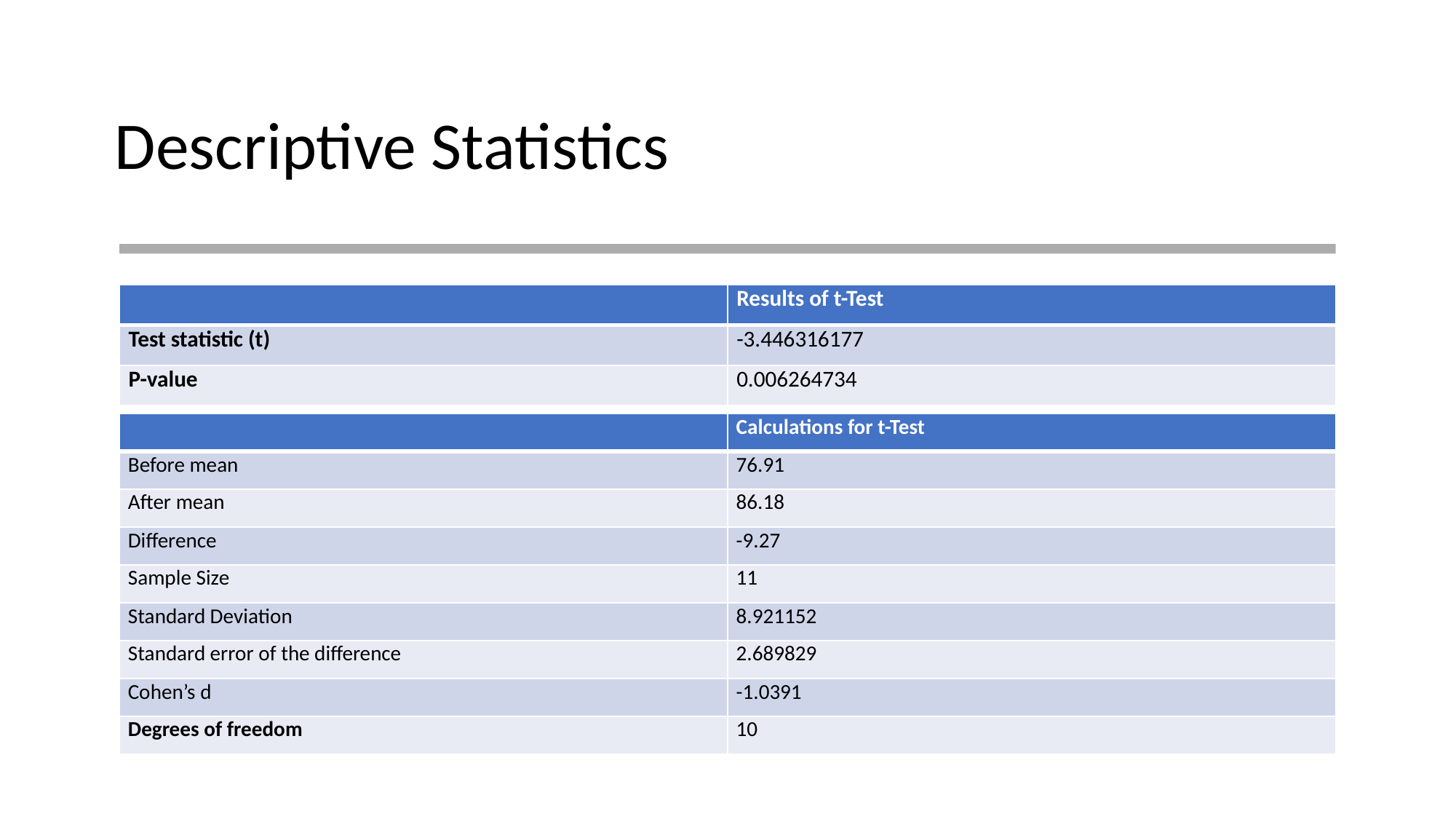

# Descriptive Statistics

|  | Results of t-Test |
| --- | --- |
| Test statistic (t) | -3.446316177 |
| P-value | 0.006264734 |
|  | Calculations for t-Test |
| --- | --- |
| Before mean | 76.91 |
| After mean | 86.18 |
| Difference | -9.27 |
| Sample Size | 11 |
| Standard Deviation | 8.921152 |
| Standard error of the difference | 2.689829 |
| Cohen’s d | -1.0391 |
| Degrees of freedom | 10 |